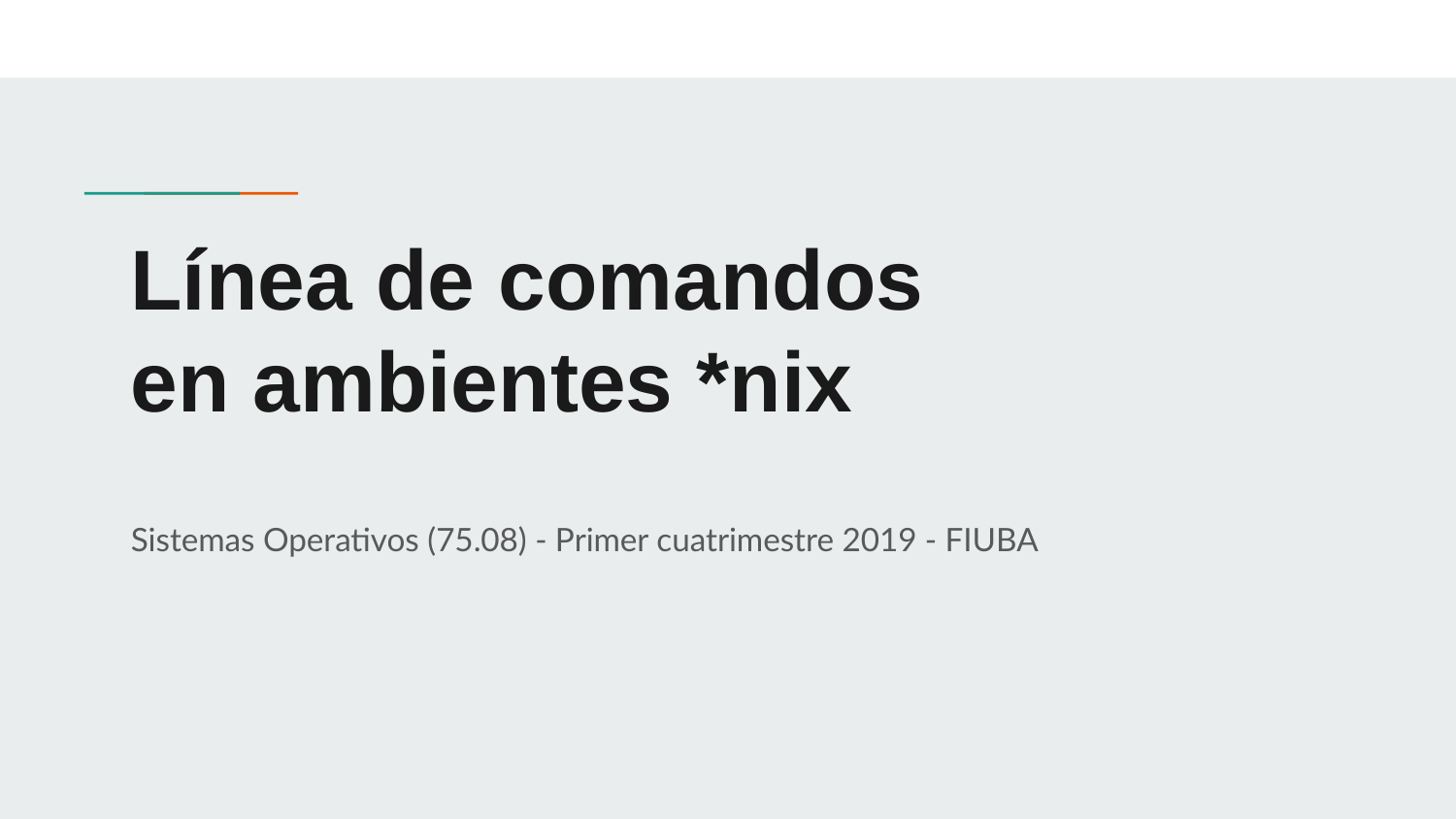

# Línea de comandos
en ambientes *nix
Sistemas Operativos (75.08) - Primer cuatrimestre 2019 - FIUBA